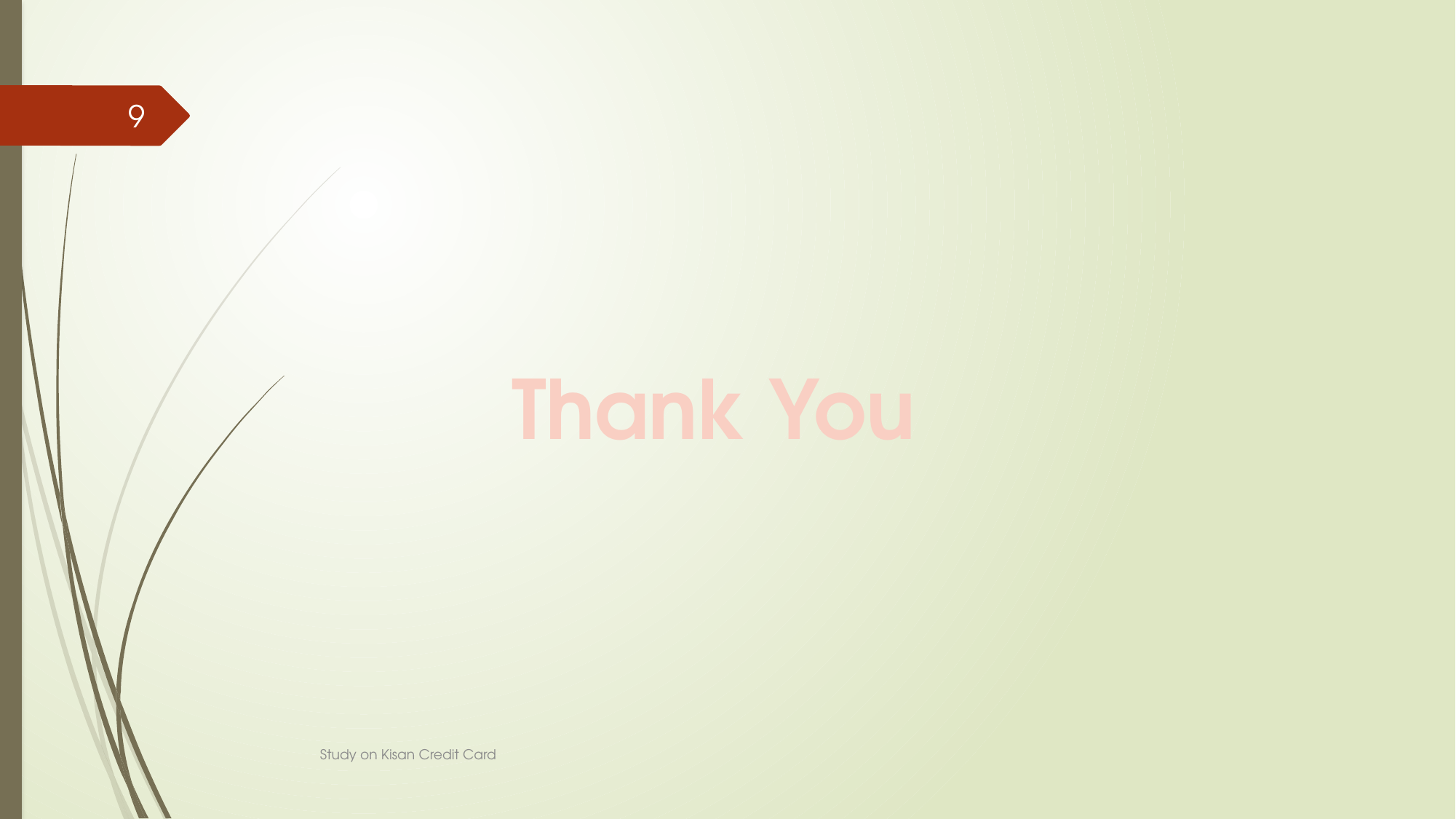

9
Thank You
Study on Kisan Credit Card